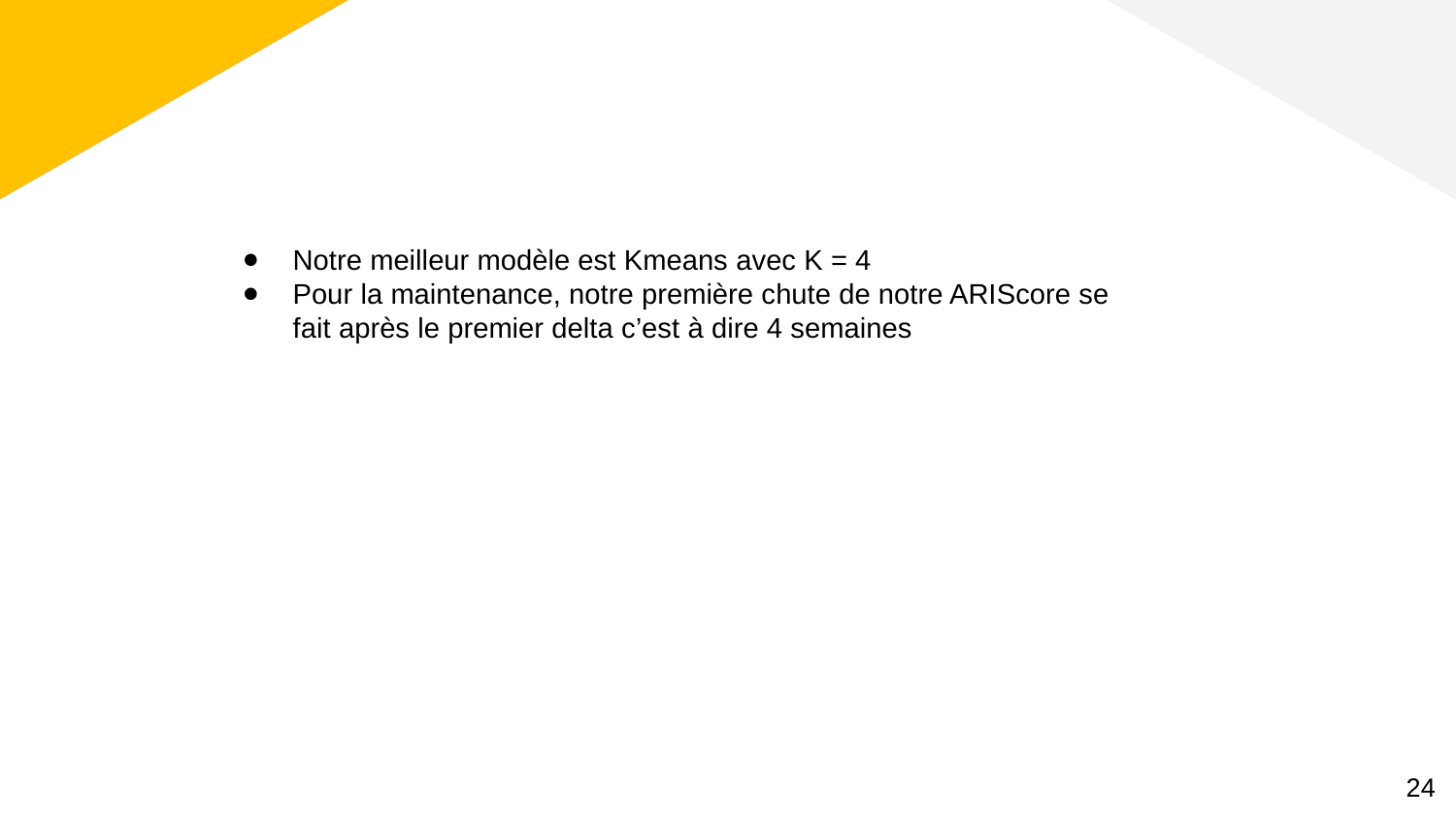

#
Notre meilleur modèle est Kmeans avec K = 4
Pour la maintenance, notre première chute de notre ARIScore se fait après le premier delta c’est à dire 4 semaines

24